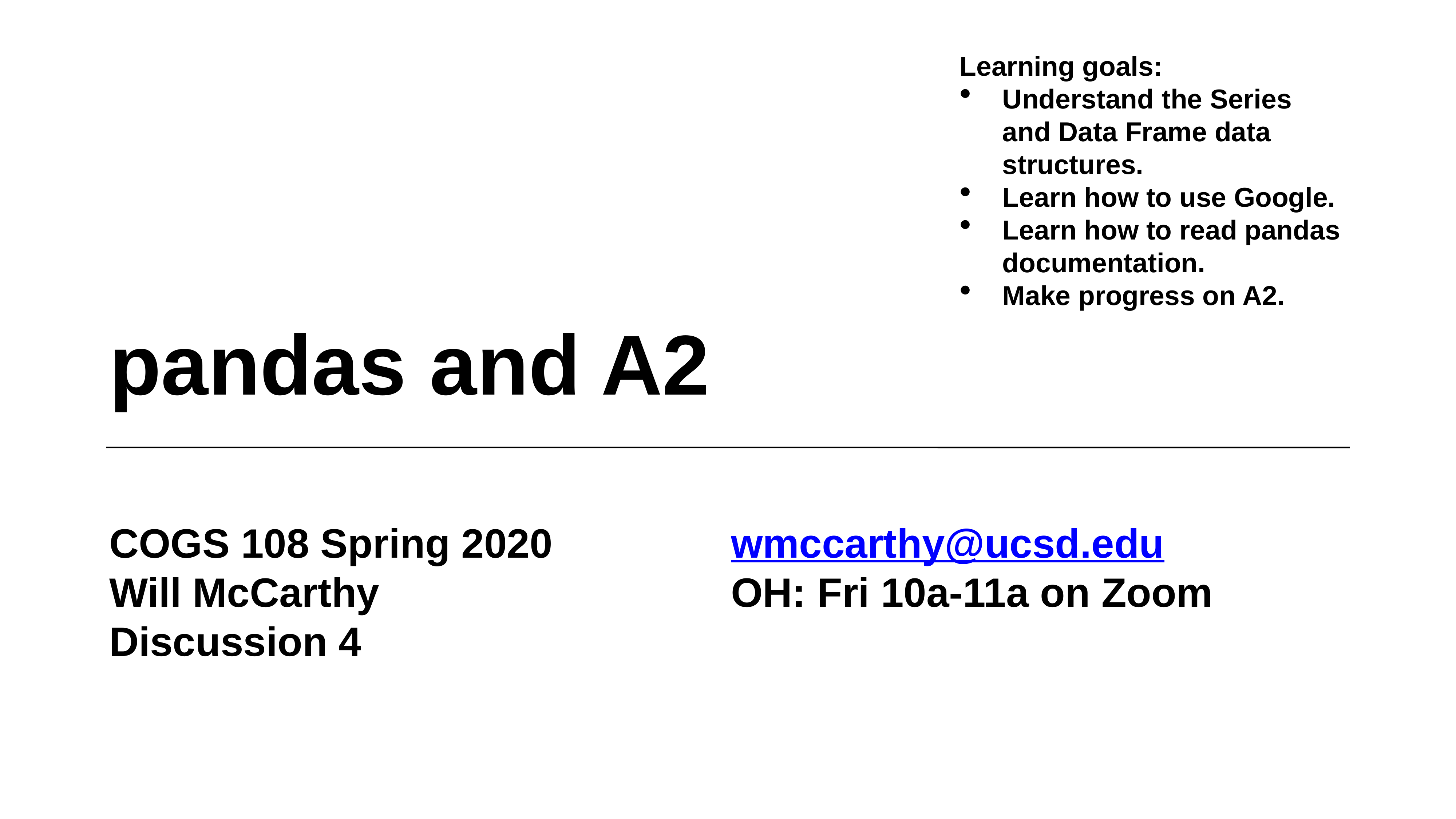

Learning goals:
Understand the Series and Data Frame data structures.
Learn how to use Google.
Learn how to read pandas documentation.
Make progress on A2.
# pandas and A2

COGS 108 Spring 2020
Will McCarthy
Discussion 4
wmccarthy@ucsd.edu
OH: Fri 10a-11a on Zoom